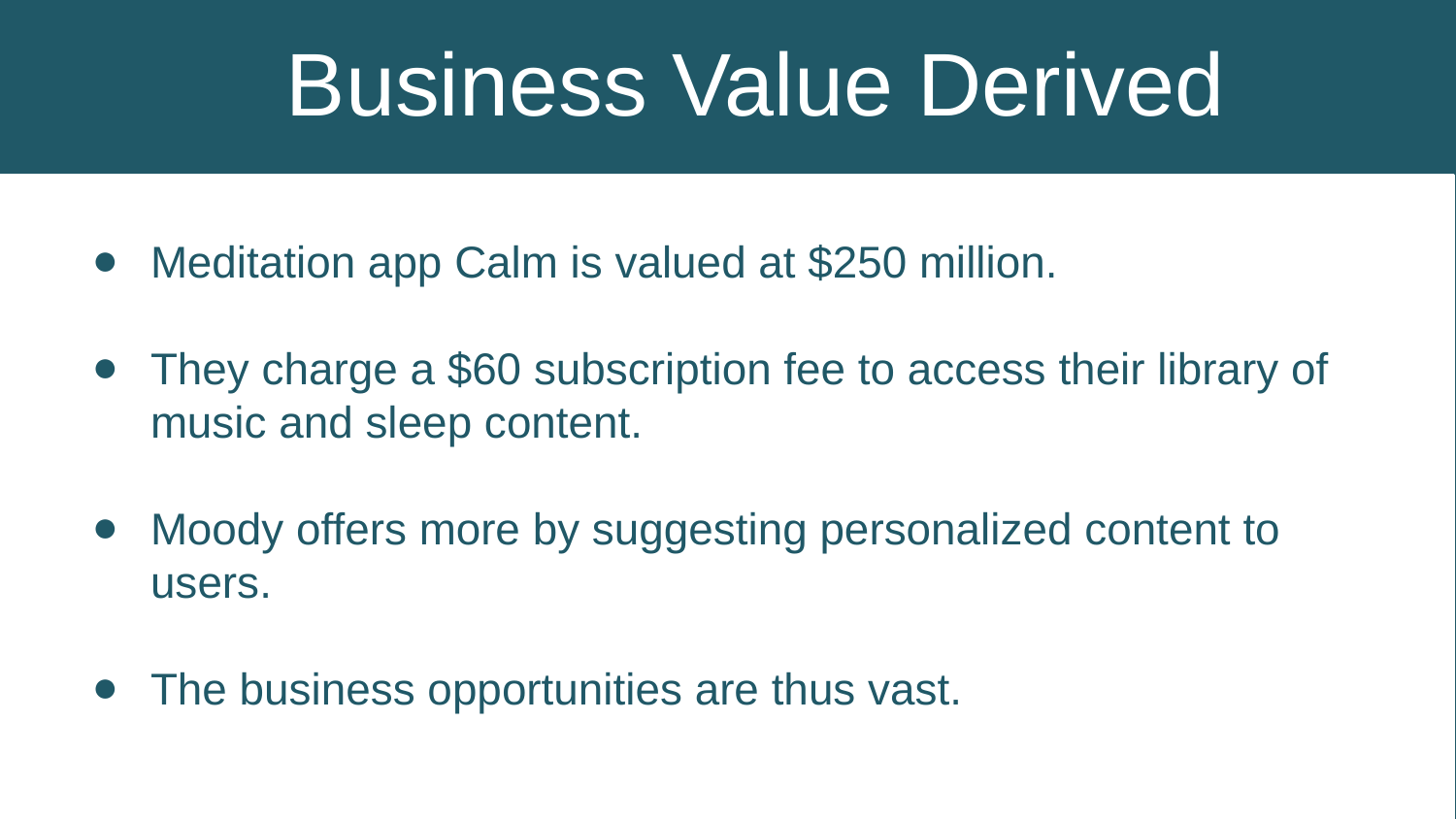

Business Value Derived

Meditation app Calm is valued at $250 million.

They charge a $60 subscription fee to access their library of music and sleep content.

Moody offers more by suggesting personalized content to users.

The business opportunities are thus vast.